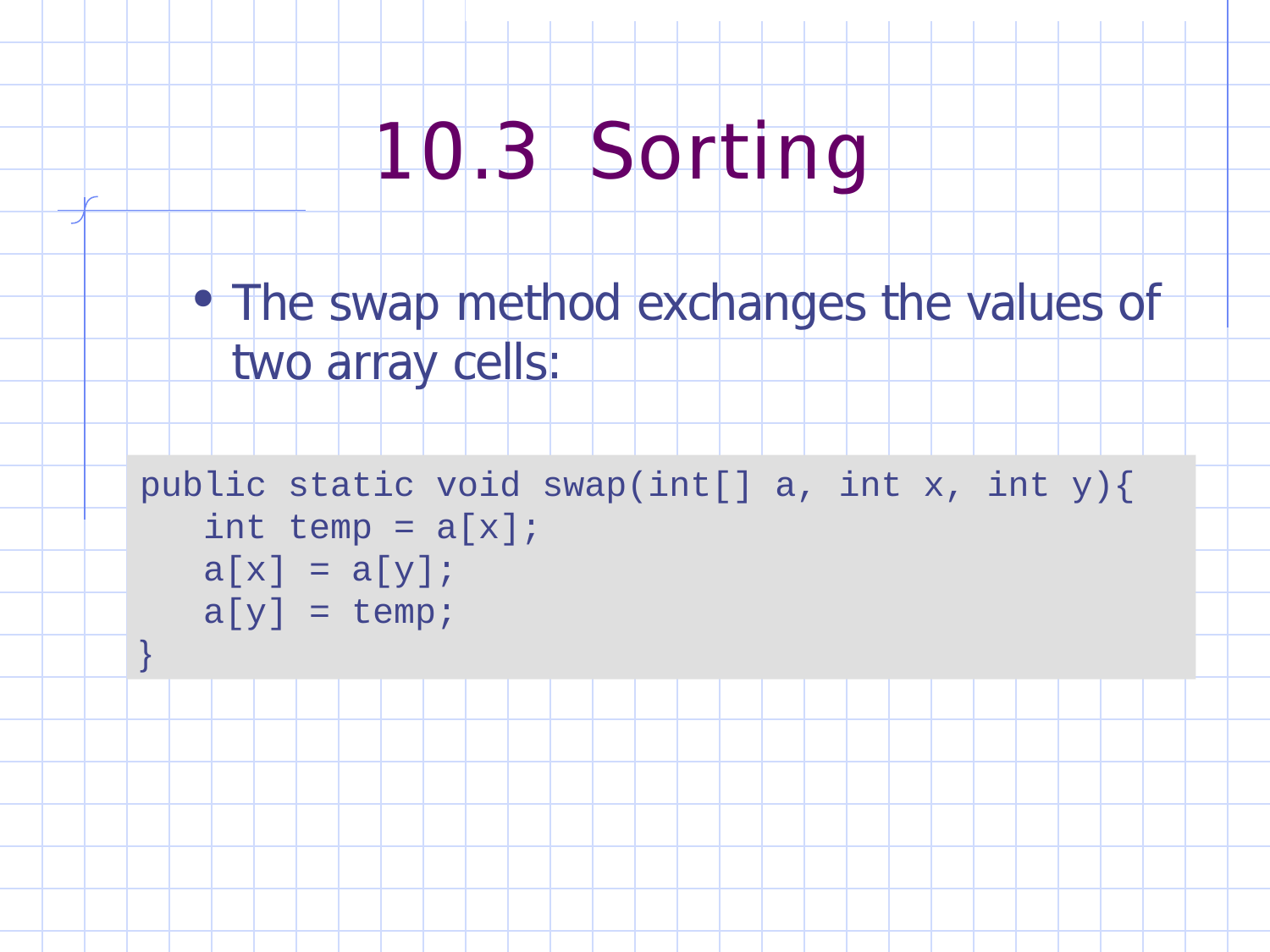

# 10.3  Sorting
The swap method exchanges the values of two array cells:
public static void swap(int[] a, int x, int y){
   int temp = a[x];
   a[x] = a[y];
   a[y] = temp;
}